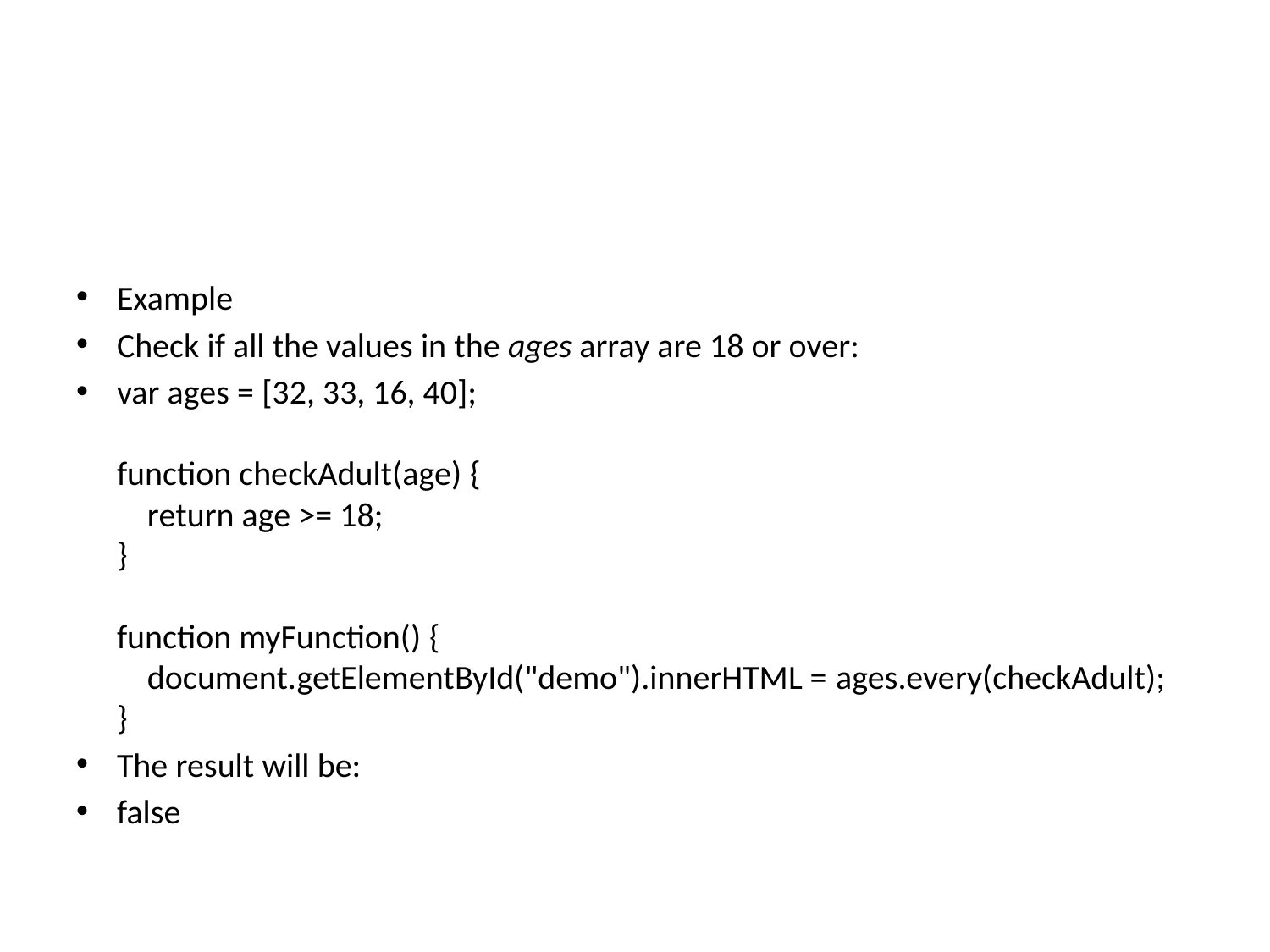

#

Example
Check if all the values in the ages array are 18 or over:
var ages = [32, 33, 16, 40];
function checkAdult(age) {
    return age >= 18;
}
function myFunction() {
    document.getElementById("demo").innerHTML = ages.every(checkAdult);
}
The result will be:
false